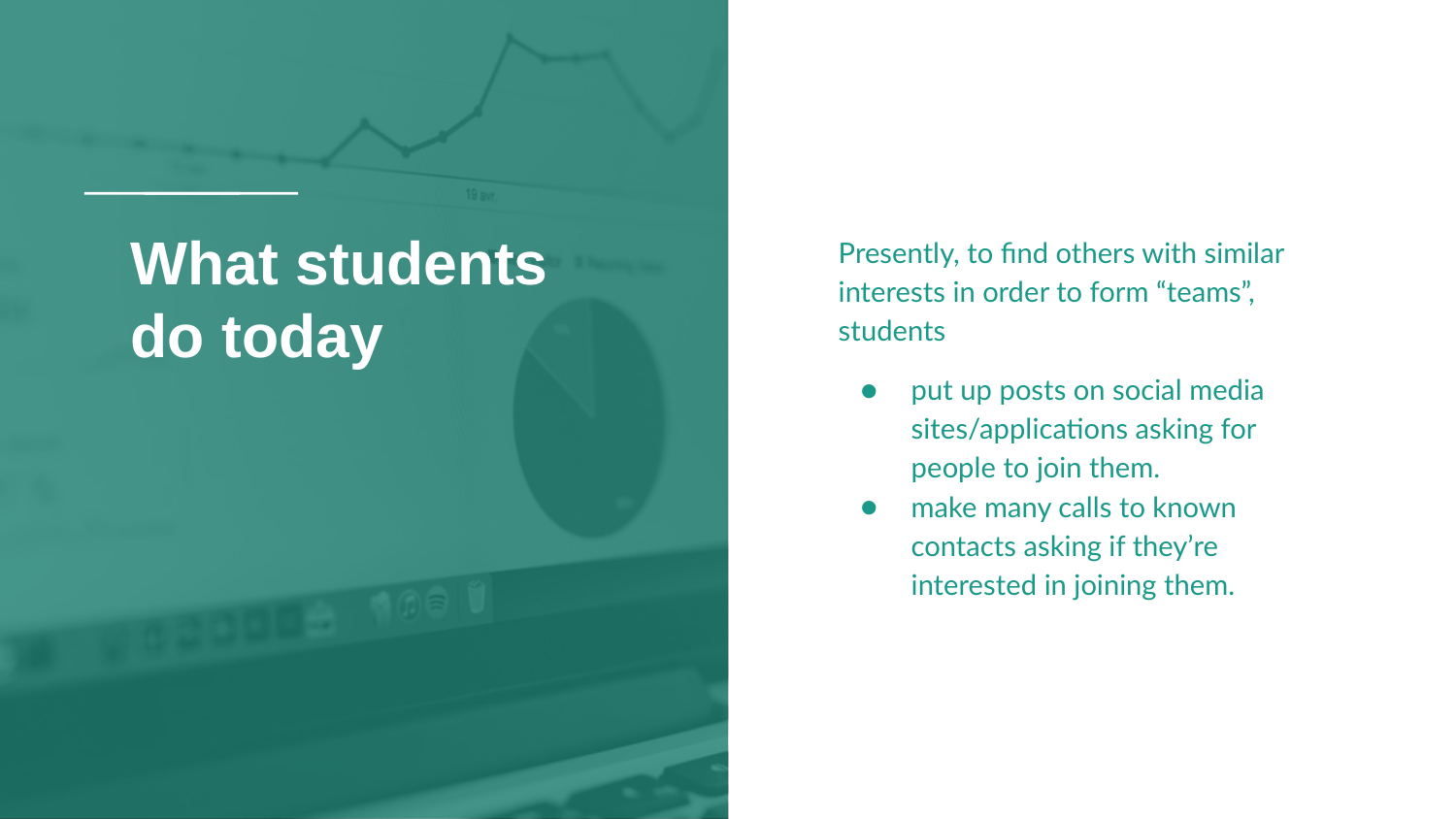

# What students do today

Presently, to find others with similar interests in order to form “teams”, students
put up posts on social media sites/applications asking for people to join them.
make many calls to known contacts asking if they’re interested in joining them.